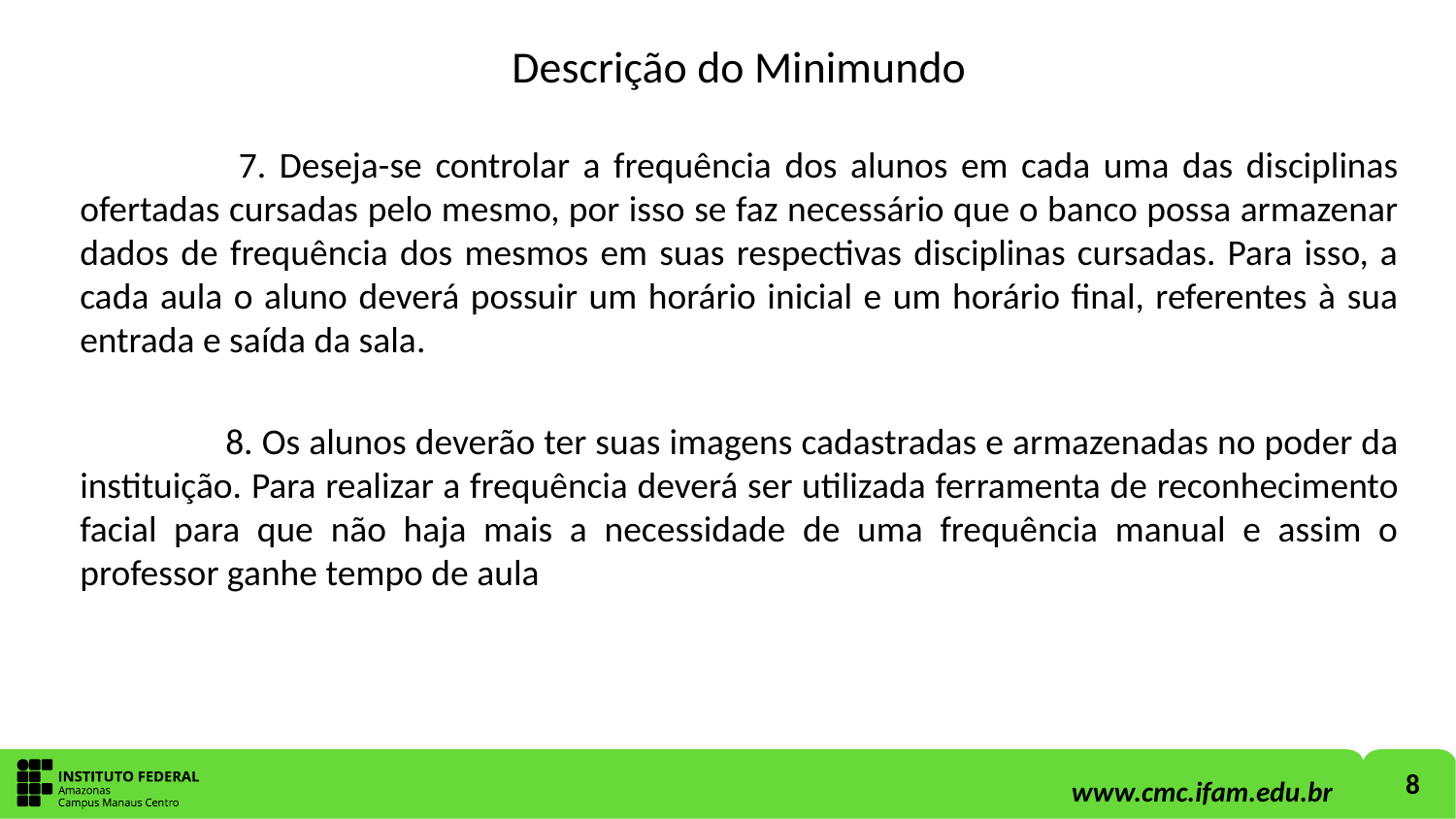

# Descrição do Minimundo
	 7. Deseja-se controlar a frequência dos alunos em cada uma das disciplinas ofertadas cursadas pelo mesmo, por isso se faz necessário que o banco possa armazenar dados de frequência dos mesmos em suas respectivas disciplinas cursadas. Para isso, a cada aula o aluno deverá possuir um horário inicial e um horário final, referentes à sua entrada e saída da sala.

	8. Os alunos deverão ter suas imagens cadastradas e armazenadas no poder da instituição. Para realizar a frequência deverá ser utilizada ferramenta de reconhecimento facial para que não haja mais a necessidade de uma frequência manual e assim o professor ganhe tempo de aula

8
www.cmc.ifam.edu.br